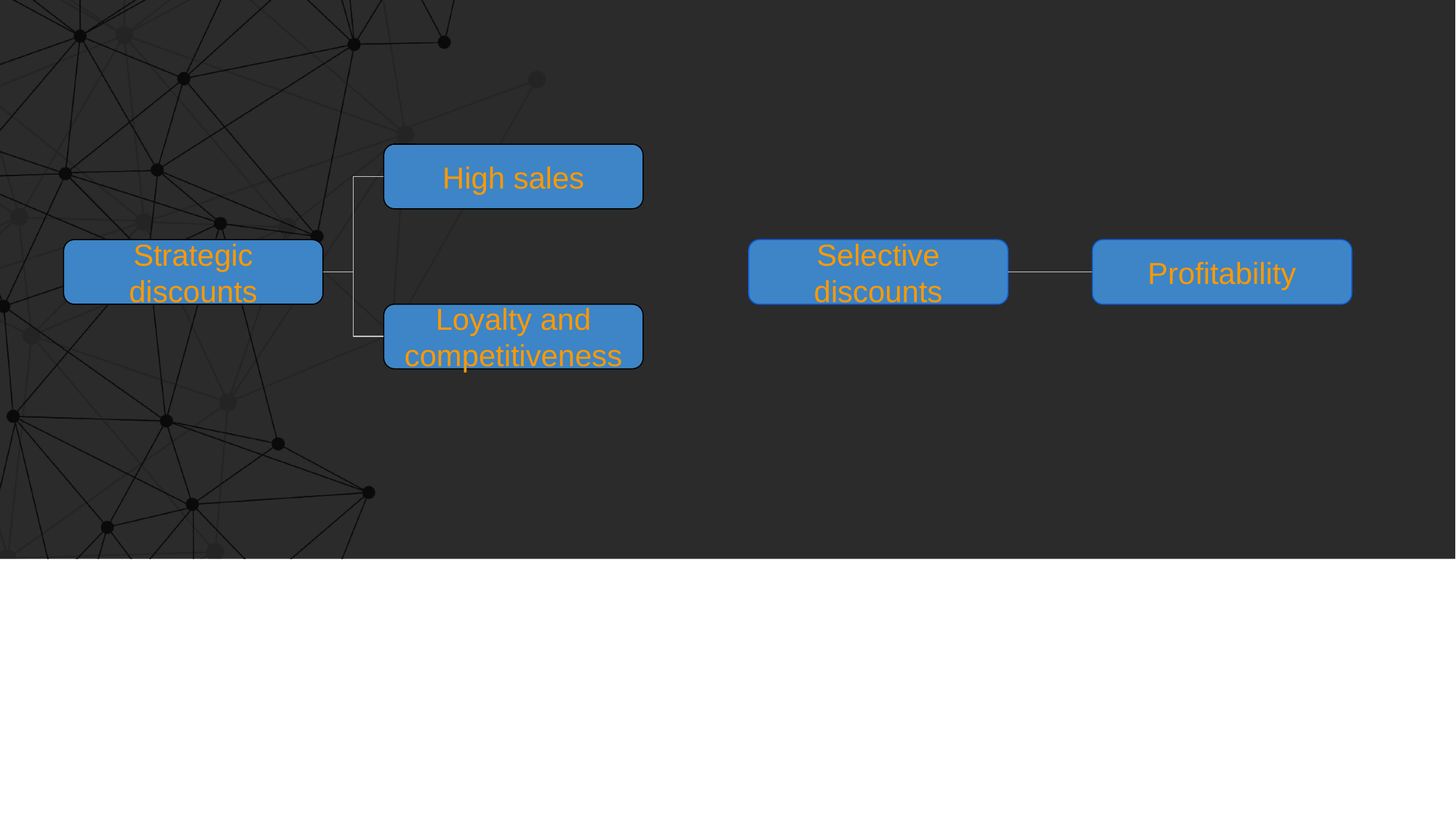

High sales
Profitability
Strategic discounts
Selective discounts
Loyalty and competitiveness